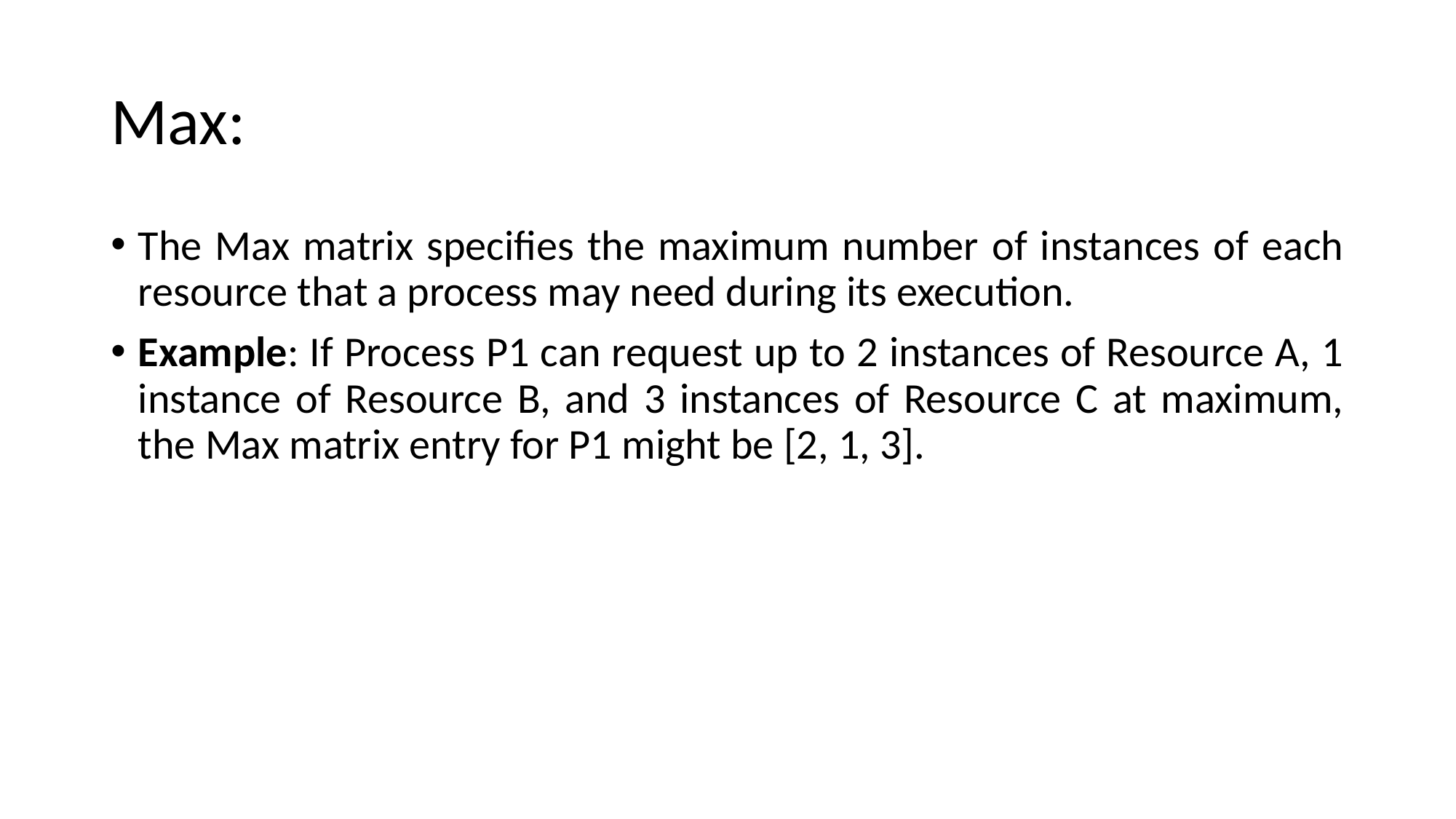

# Max:
The Max matrix specifies the maximum number of instances of each resource that a process may need during its execution.
Example: If Process P1 can request up to 2 instances of Resource A, 1 instance of Resource B, and 3 instances of Resource C at maximum, the Max matrix entry for P1 might be [2, 1, 3].